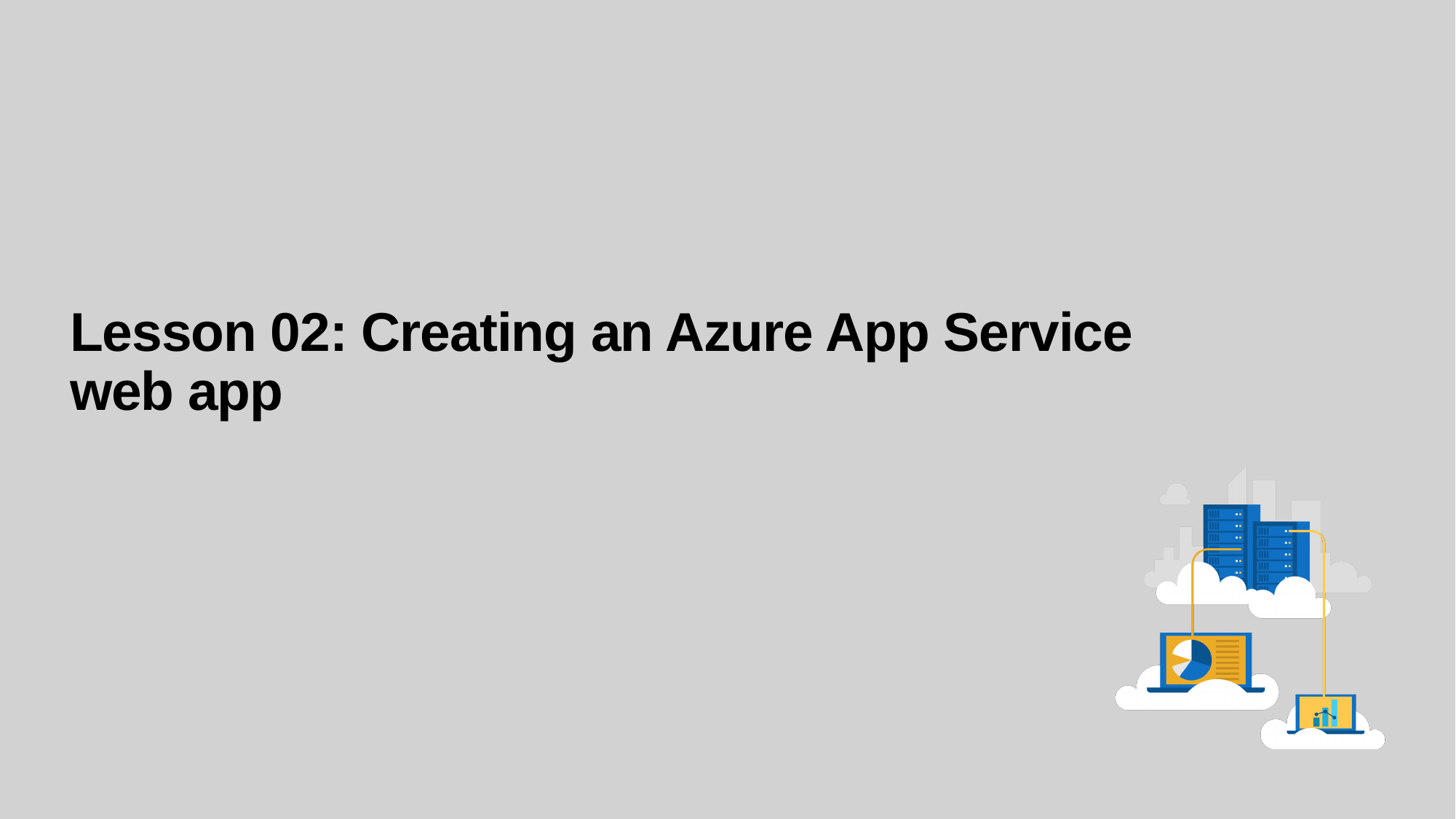

# Lesson 02: Creating an Azure App Service web app